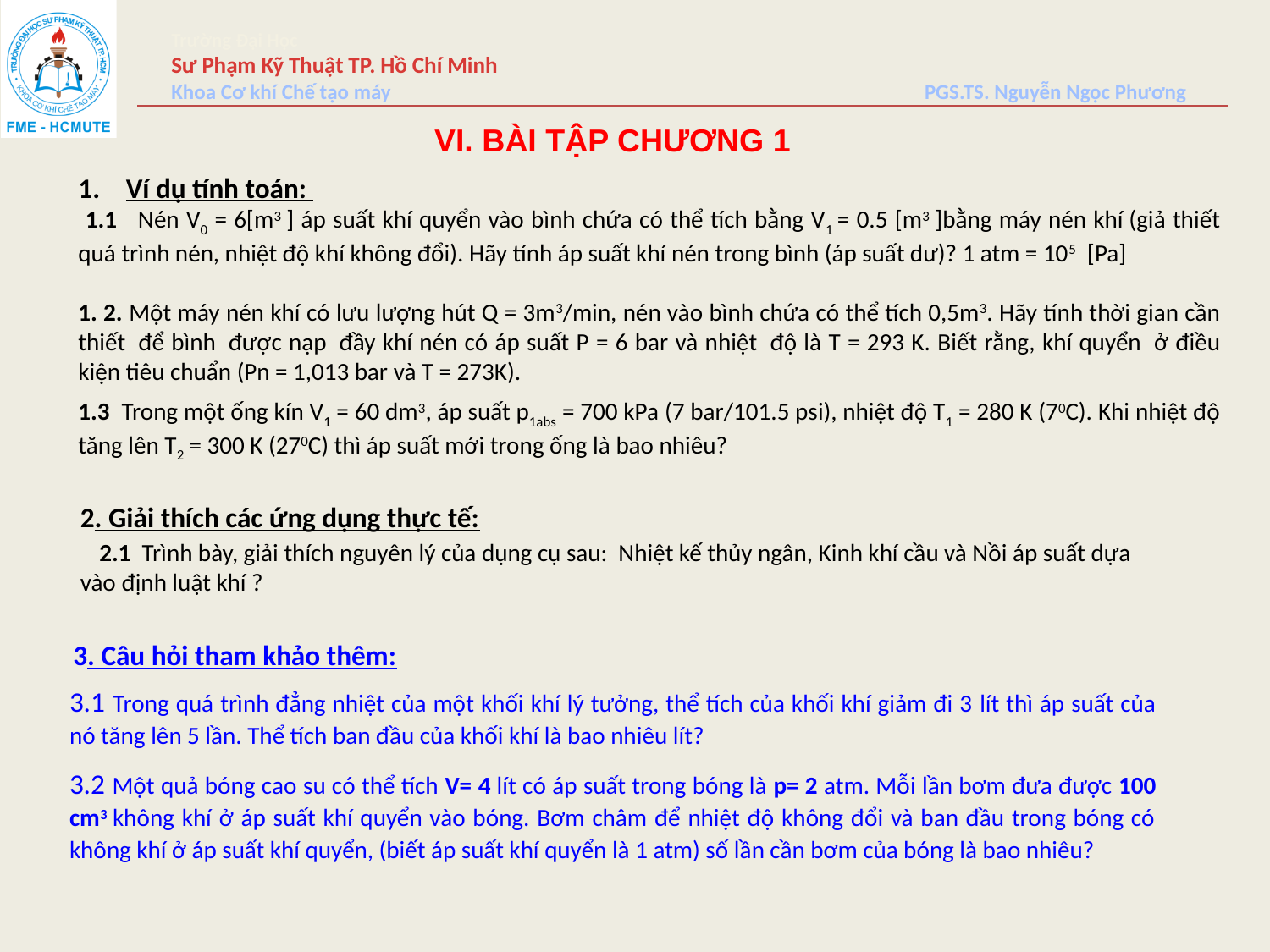

VI. Bài tập chương 1
Ví dụ tính toán:
 1.1   Nén V0 = 6[m3 ] áp suất khí quyển vào bình chứa có thể tích bằng V1 = 0.5 [m3 ]bằng máy nén khí (giả thiết quá trình nén, nhiệt độ khí không đổi). Hãy tính áp suất khí nén trong bình (áp suất dư)? 1 atm = 105  [Pa]

1. 2. Một máy nén khí có lưu lượng hút Q = 3m3/min, nén vào bình chứa có thể tích 0,5m3. Hãy tính thời gian cần thiết  để bình  được nạp  đầy khí nén có áp suất P = 6 bar và nhiệt  độ là T = 293 K. Biết rằng, khí quyển  ở điều kiện tiêu chuẩn (Pn = 1,013 bar và T = 273K).
1.3  Trong một ống kín V1 = 60 dm3, áp suất p1abs = 700 kPa (7 bar/101.5 psi), nhiệt độ T1 = 280 K (70C). Khi nhiệt độ tăng lên T2 = 300 K (270C) thì áp suất mới trong ống là bao nhiêu?
2. Giải thích các ứng dụng thực tế:
   2.1  Trình bày, giải thích nguyên lý của dụng cụ sau:  Nhiệt kế thủy ngân, Kinh khí cầu và Nồi áp suất dựa vào định luật khí ?
3. Câu hỏi tham khảo thêm:
3.1 Trong quá trình đẳng nhiệt của một khối khí lý tưởng, thể tích của khối khí giảm đi 3 lít thì áp suất của nó tăng lên 5 lần. Thể tích ban đầu của khối khí là bao nhiêu lít?
3.2 Một quả bóng cao su có thể tích V= 4 lít có áp suất trong bóng là p= 2 atm. Mỗi lần bơm đưa được 100 cm3 không khí ở áp suất khí quyển vào bóng. Bơm châm để nhiệt độ không đổi và ban đầu trong bóng có không khí ở áp suất khí quyển, (biết áp suất khí quyển là 1 atm) số lần cần bơm của bóng là bao nhiêu?